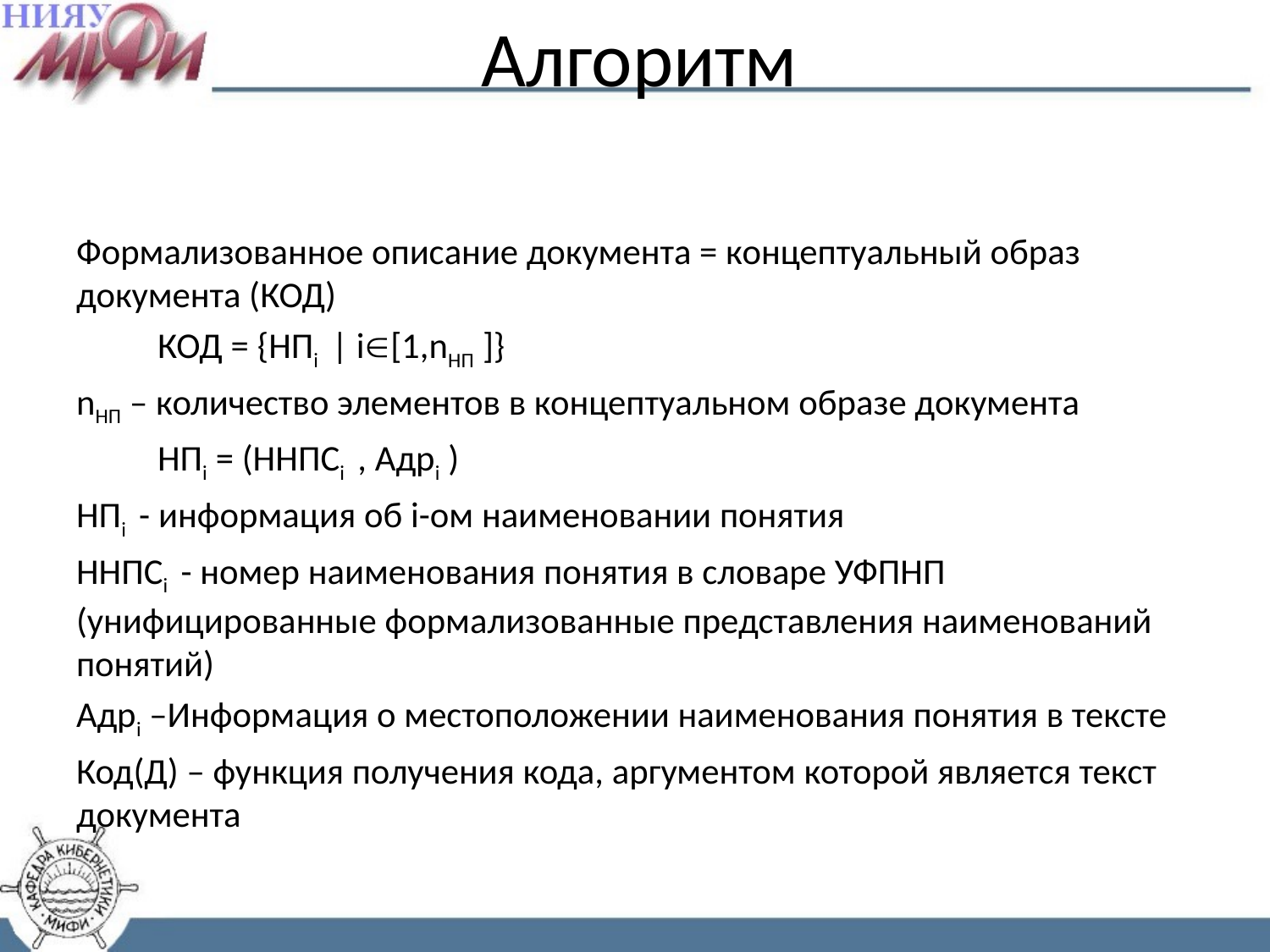

# Алгоритм
Формализованное описание документа = концептуальный образ документа (КОД)
	КОД = {НПi  | i∈[1,nНП ]}
nНП – количество элементов в концептуальном образе документа
	НПi = (ННПСi  , Адрi )
НПi  - информация об i-ом наименовании понятия
ННПСi  - номер наименования понятия в словаре УФПНП (унифицированные формализованные представления наименований понятий)
Адрi –Информация о местоположении наименования понятия в тексте
Код(Д) – функция получения кода, аргументом которой является текст документа